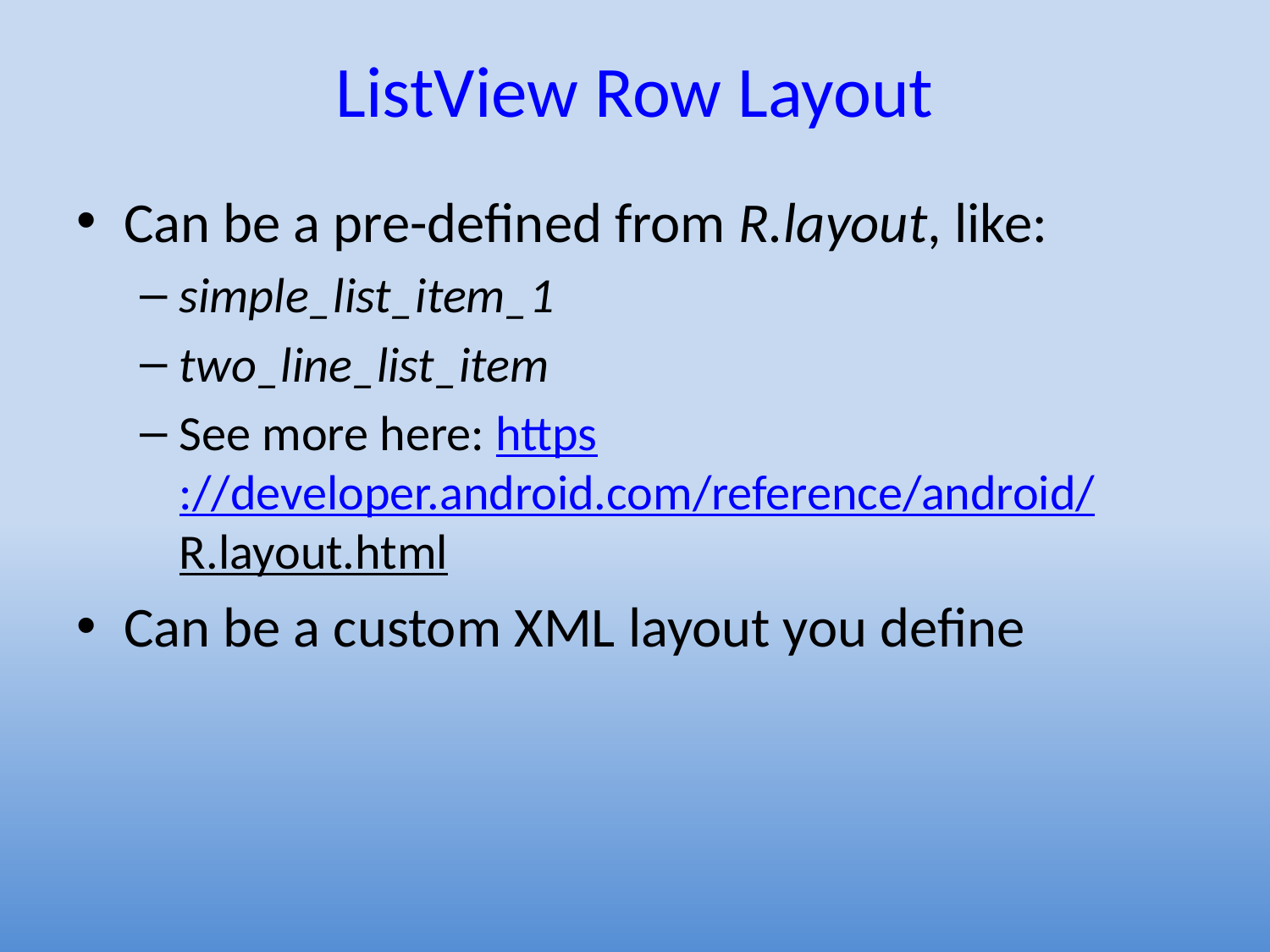

# ListView Row Layout
Can be a pre-defined from R.layout, like:
simple_list_item_1
two_line_list_item
See more here: https://developer.android.com/reference/android/R.layout.html
Can be a custom XML layout you define